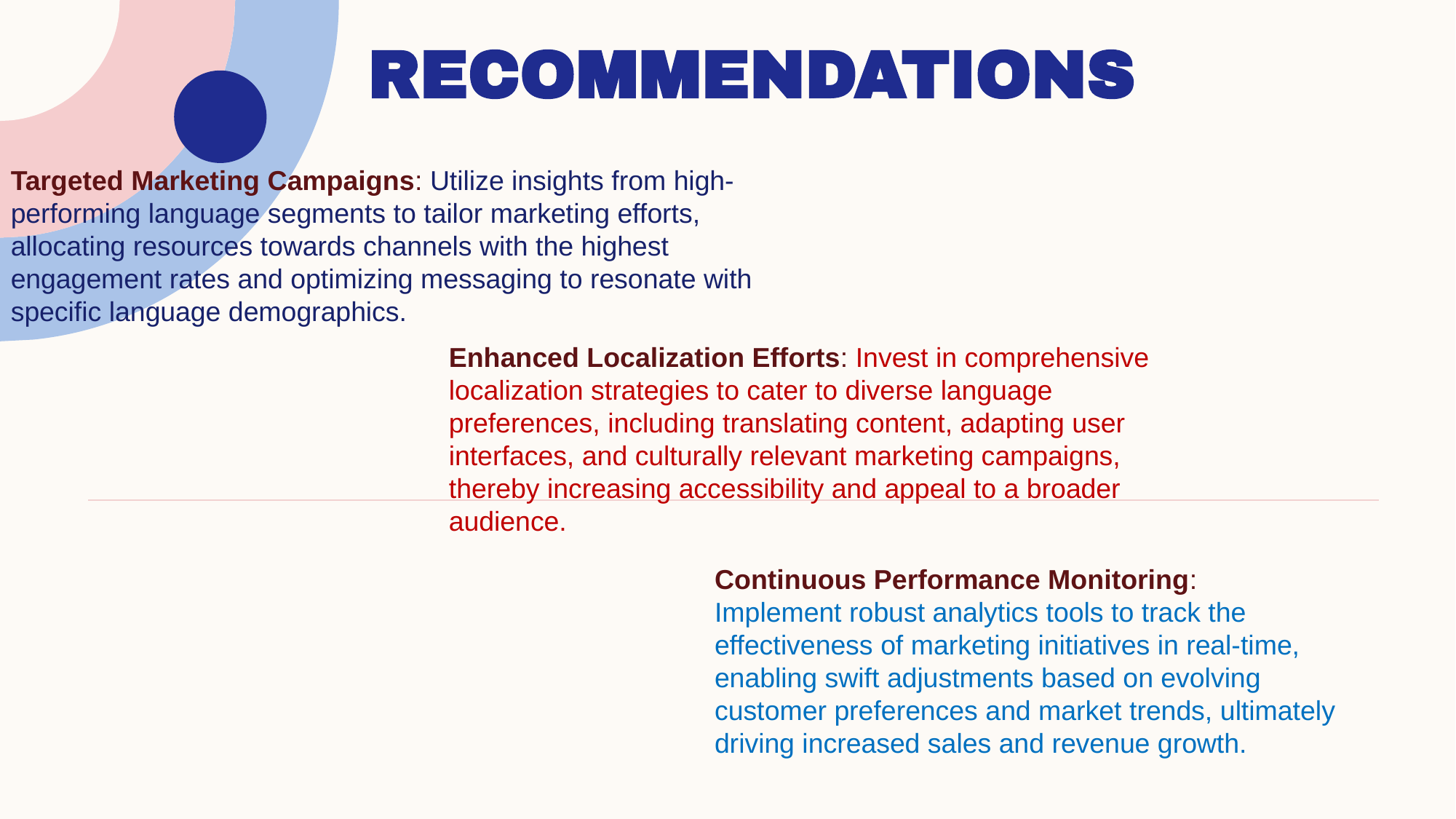

# Recommendations
Targeted Marketing Campaigns: Utilize insights from high-performing language segments to tailor marketing efforts, allocating resources towards channels with the highest engagement rates and optimizing messaging to resonate with specific language demographics.
Enhanced Localization Efforts: Invest in comprehensive localization strategies to cater to diverse language preferences, including translating content, adapting user interfaces, and culturally relevant marketing campaigns, thereby increasing accessibility and appeal to a broader audience.
Continuous Performance Monitoring:
Implement robust analytics tools to track the effectiveness of marketing initiatives in real-time, enabling swift adjustments based on evolving customer preferences and market trends, ultimately driving increased sales and revenue growth.